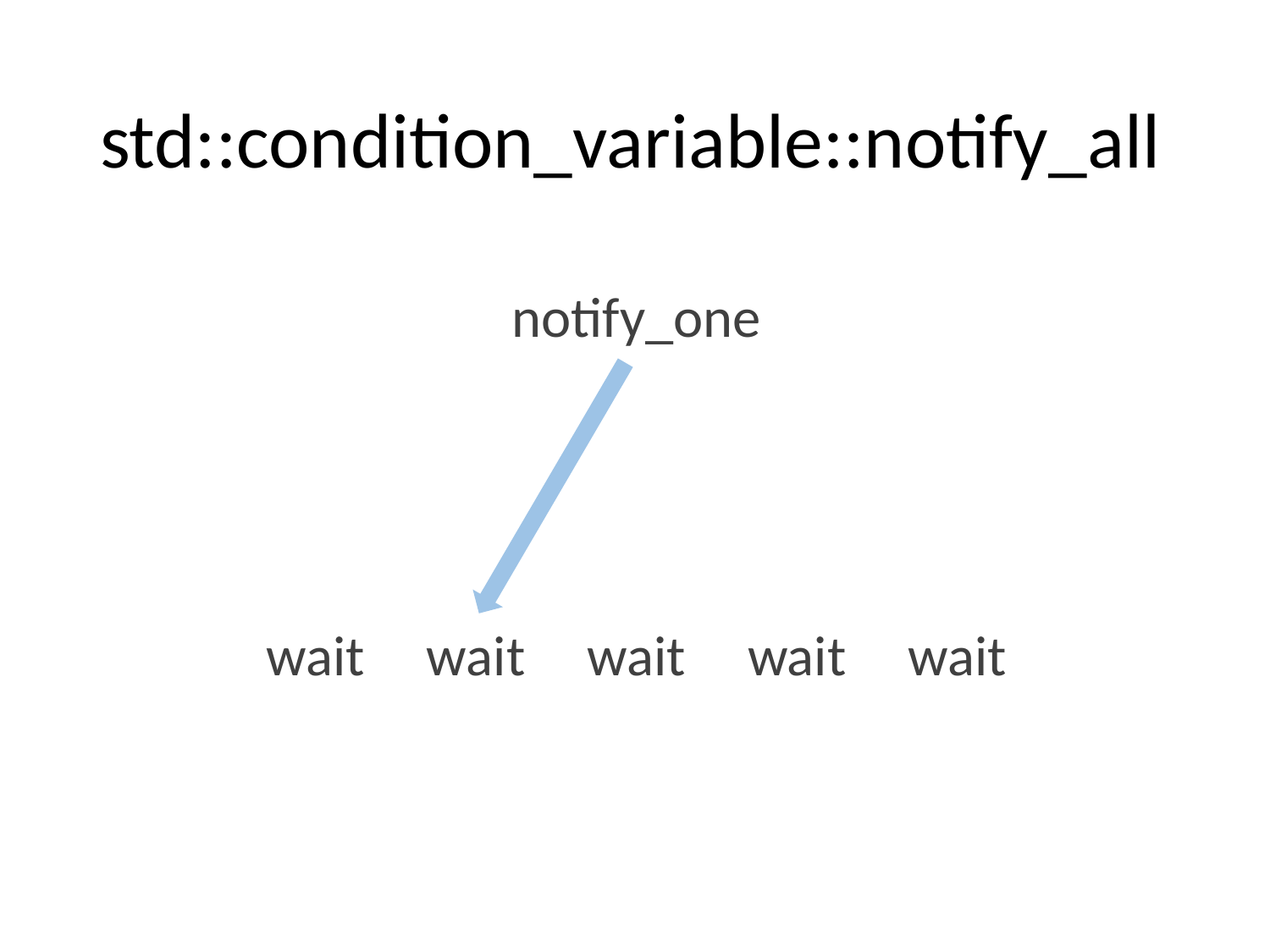

# std::condition_variable::notify_all
notify_one

wait
wait
wait
wait
wait